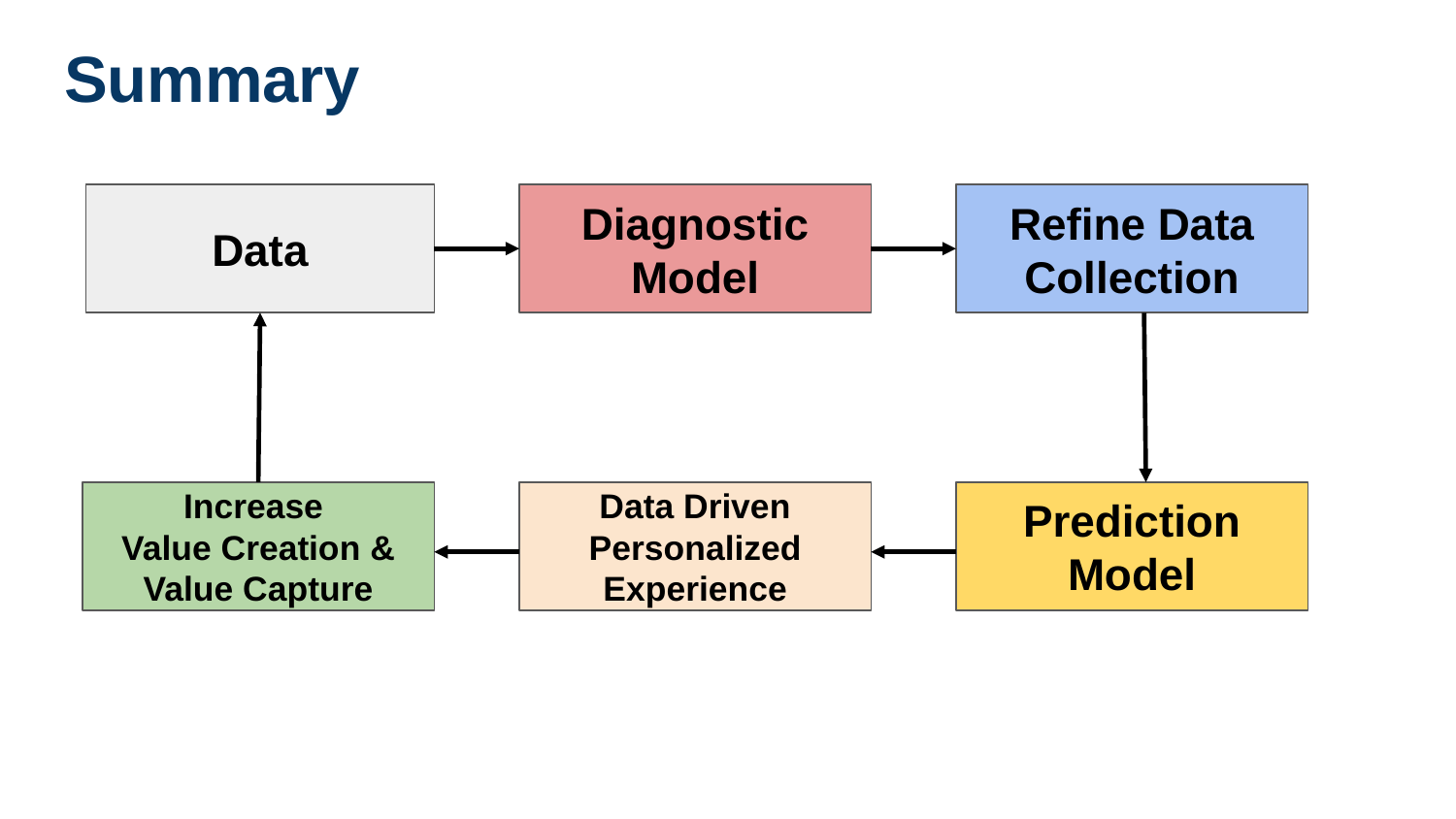

# Summary
Data
Diagnostic
Model
Refine Data Collection
Increase
Value Creation & Value Capture
Data Driven Personalized Experience
Prediction Model